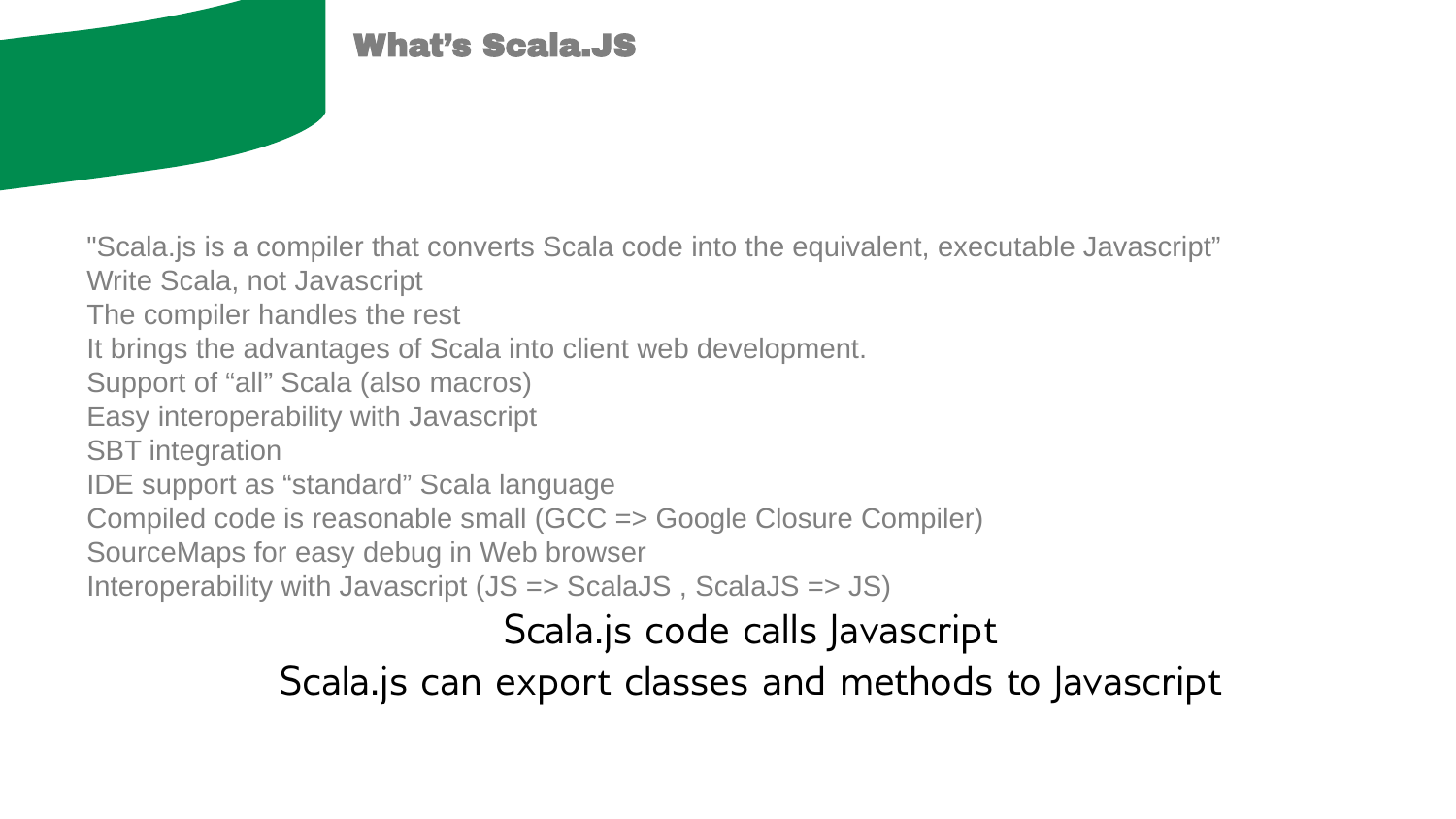

What’s Scala.JS

"Scala.js is a compiler that converts Scala code into the equivalent, executable Javascript”
Write Scala, not Javascript
The compiler handles the rest
It brings the advantages of Scala into client web development.
Support of “all” Scala (also macros)
Easy interoperability with Javascript
SBT integration
IDE support as “standard” Scala language
Compiled code is reasonable small (GCC => Google Closure Compiler)
SourceMaps for easy debug in Web browser
Interoperability with Javascript (JS => ScalaJS , ScalaJS => JS)
Scala.js code calls Javascript
Scala.js can export classes and methods to Javascript